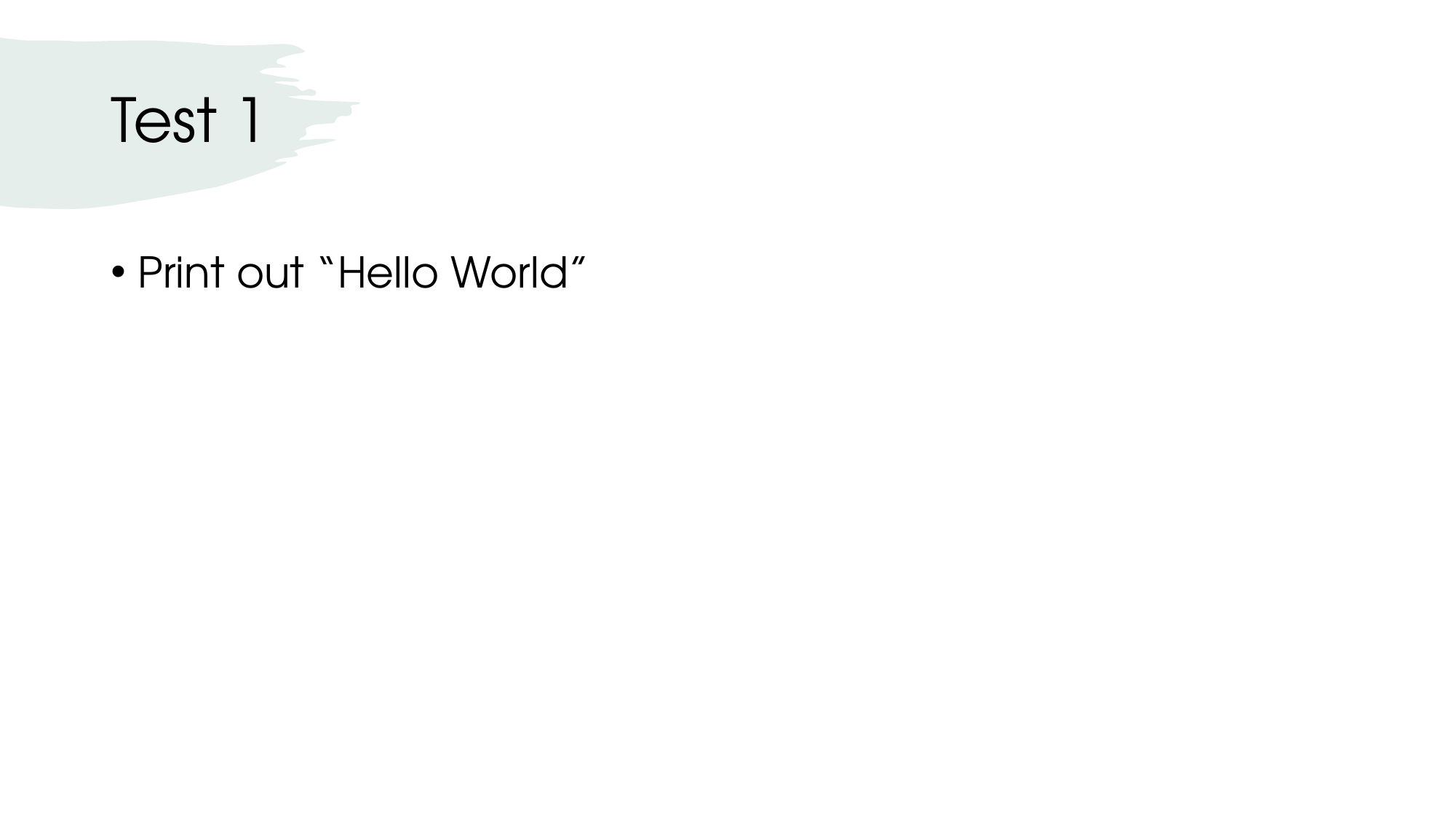

# Test 1
Print out “Hello World”